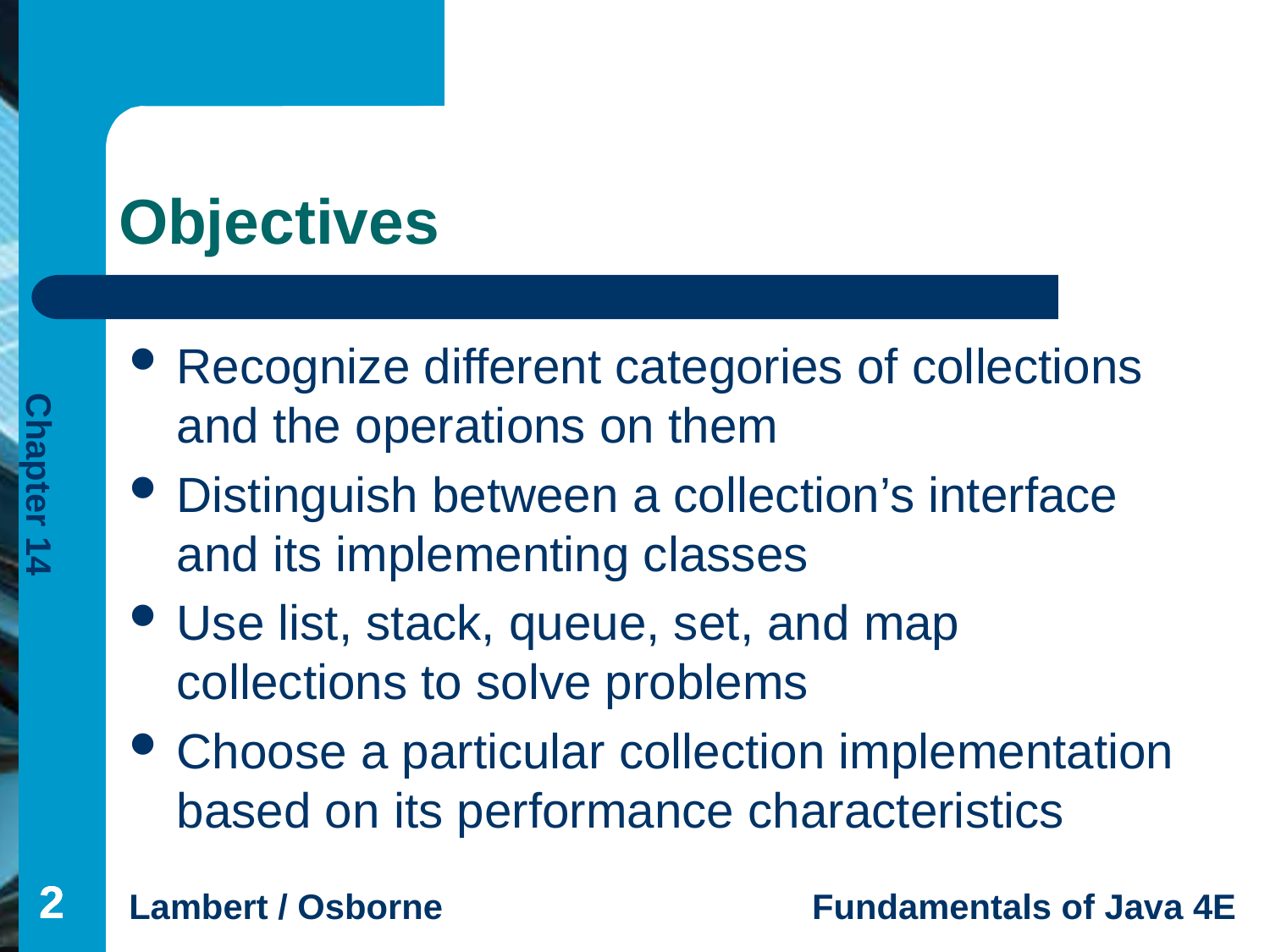

# Objectives
Recognize different categories of collections and the operations on them
Distinguish between a collection’s interface and its implementing classes
Use list, stack, queue, set, and map collections to solve problems
Choose a particular collection implementation based on its performance characteristics
2
2
2